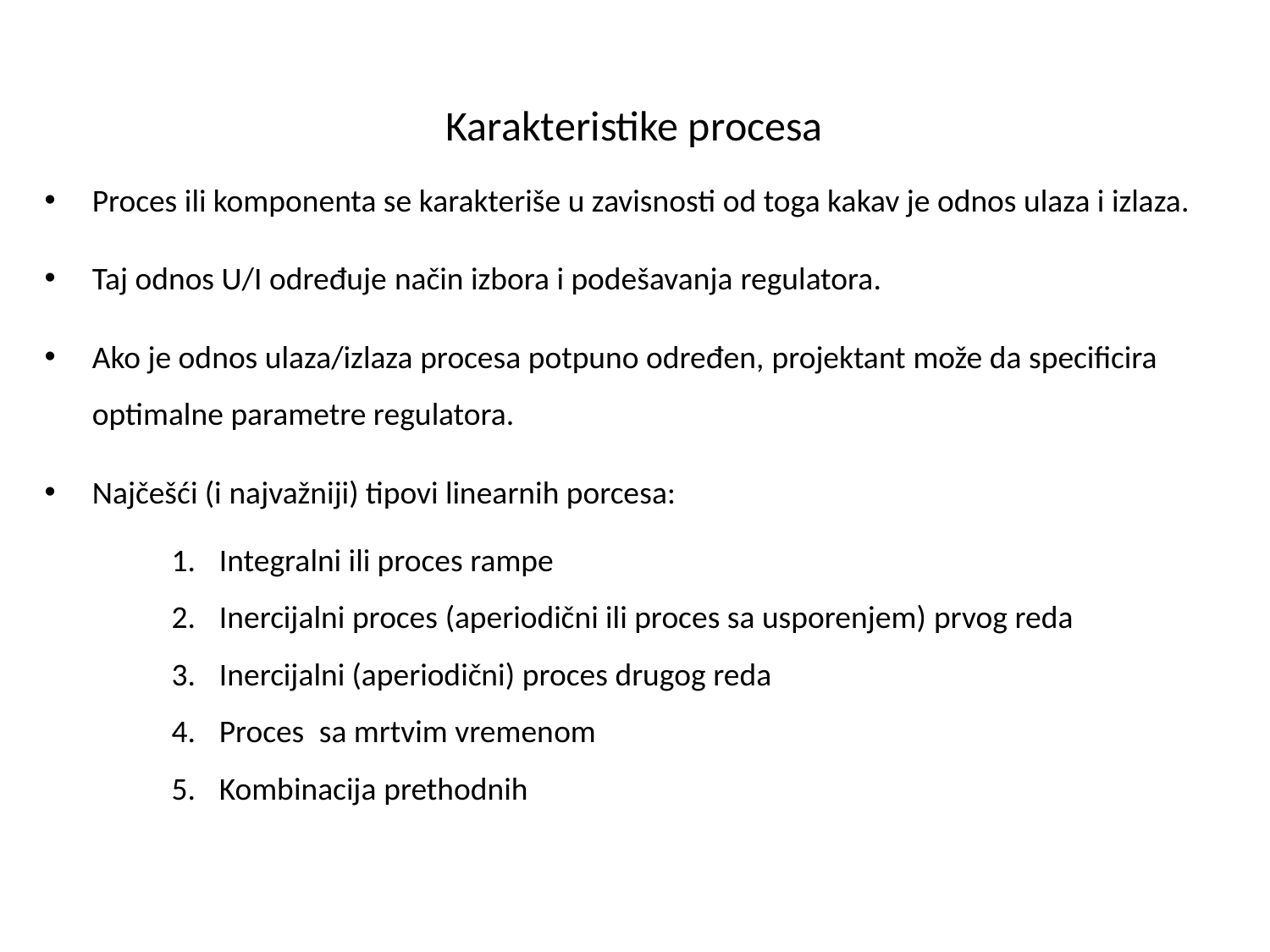

# Karakteristike procesa
Proces ili komponenta se karakteriše u zavisnosti od toga kakav je odnos ulaza i izlaza.
Taj odnos U/I određuje način izbora i podešavanja regulatora.
Ako je odnos ulaza/izlaza procesa potpuno određen, projektant može da specificira optimalne parametre regulatora.
Najčešći (i najvažniji) tipovi linearnih porcesa:
Integralni ili proces rampe
Inercijalni proces (aperiodični ili proces sa usporenjem) prvog reda
Inercijalni (aperiodični) proces drugog reda
Proces  sa mrtvim vremenom
Kombinacija prethodnih